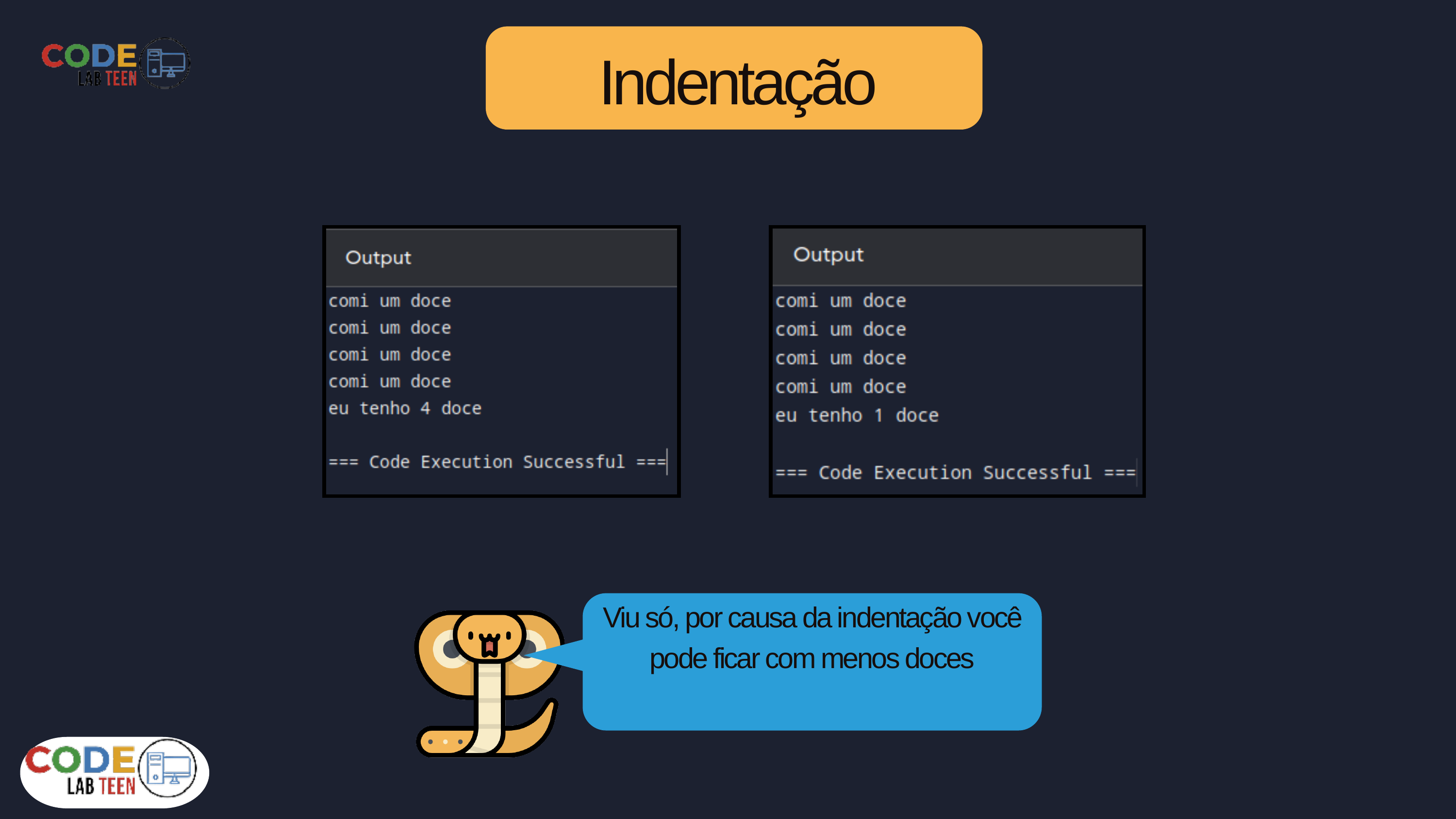

Indentação

Viu só, por causa da indentação você pode ficar com menos doces